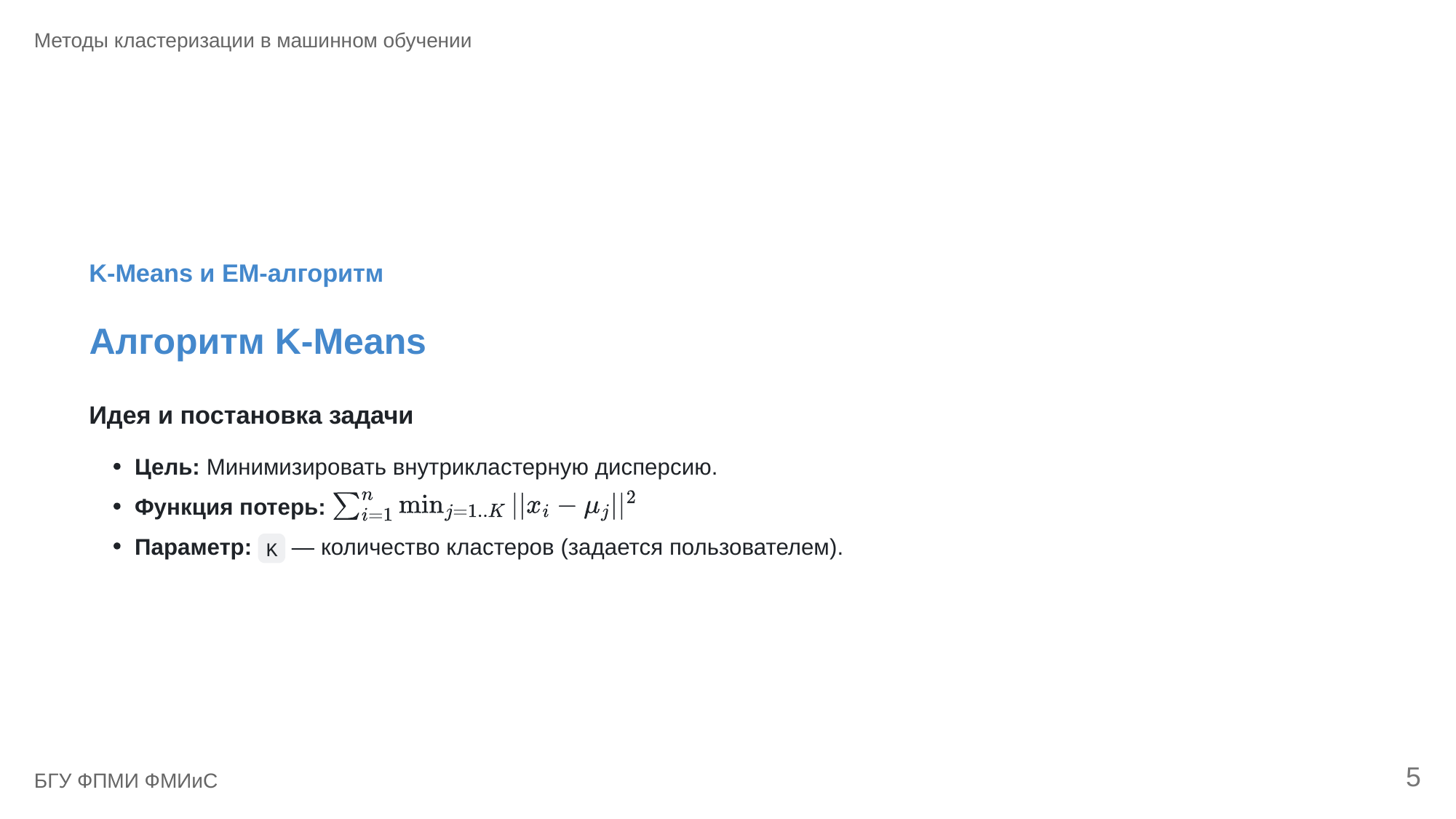

Методы кластеризации в машинном обучении
K-Means и EM-алгоритм
Алгоритм K-Means
Идея и постановка задачи
Цель: Минимизировать внутрикластерную дисперсию.

Функция потерь:

Параметр:
 — количество кластеров (задается пользователем).

K

5
БГУ ФПМИ ФМИиС